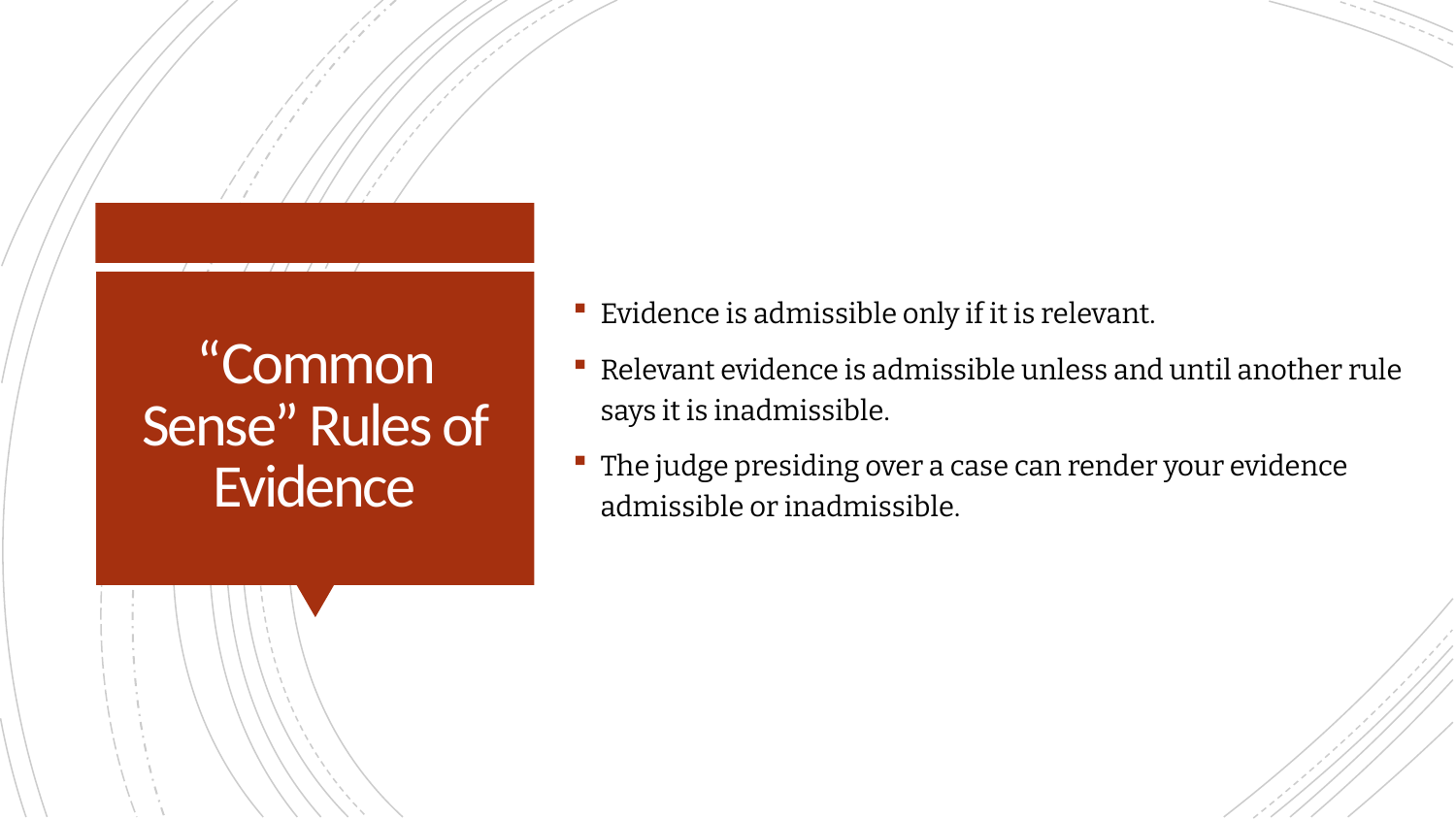

Evidence is admissible only if it is relevant.
Relevant evidence is admissible unless and until another rule says it is inadmissible.
The judge presiding over a case can render your evidence admissible or inadmissible.
# “Common Sense” Rules of Evidence